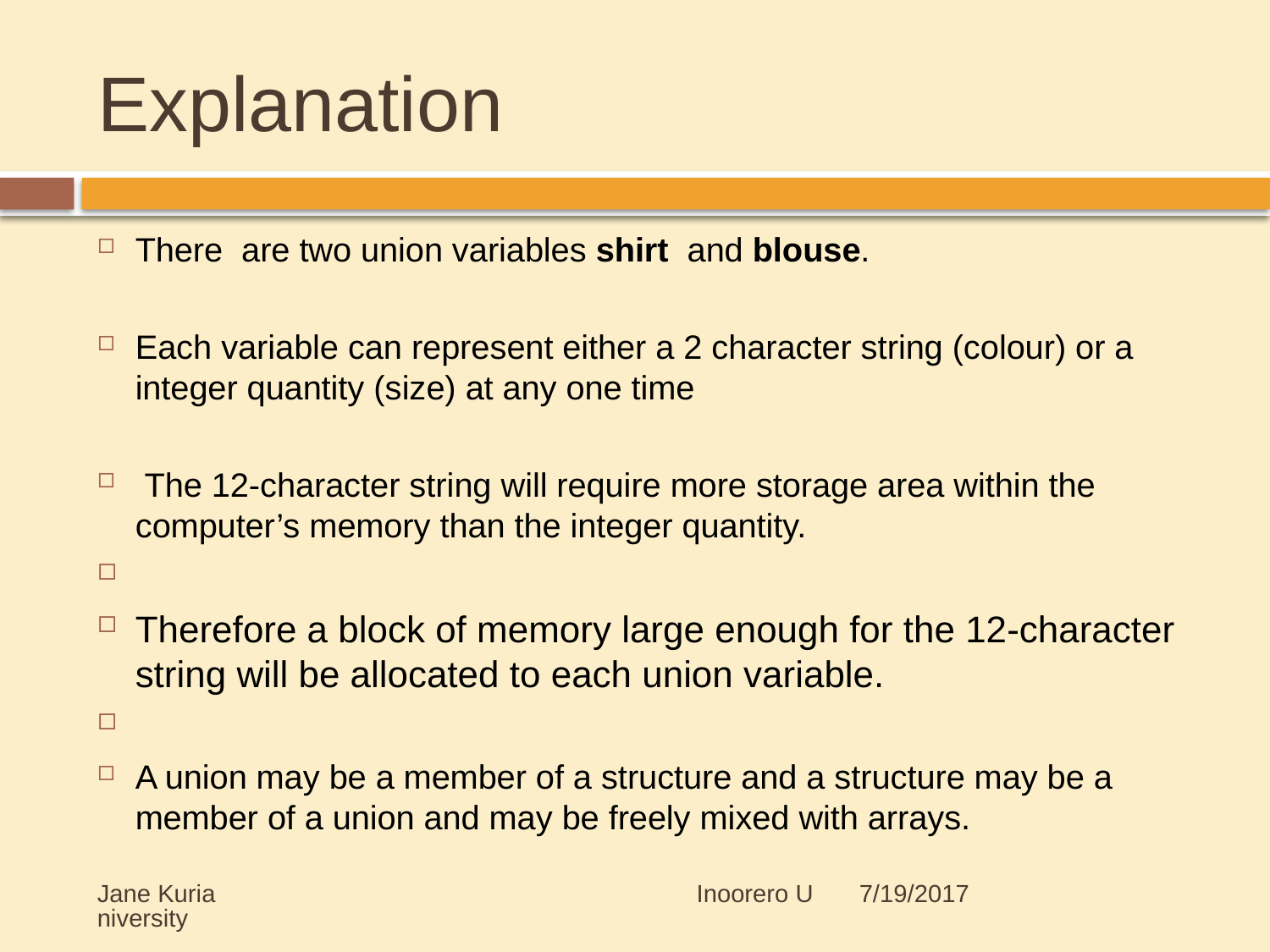

# Explanation
36
There  are two union variables shirt  and blouse.

Each variable can represent either a 2 character string (colour) or a integer quantity (size) at any one time

 The 12-character string will require more storage area within the computer’s memory than the integer quantity.

Therefore a block of memory large enough for the 12-character string will be allocated to each union variable.

A union may be a member of a structure and a structure may be a member of a union and may be freely mixed with arrays.

Jane Kuria                                                                     Inoorero University
7/19/2017